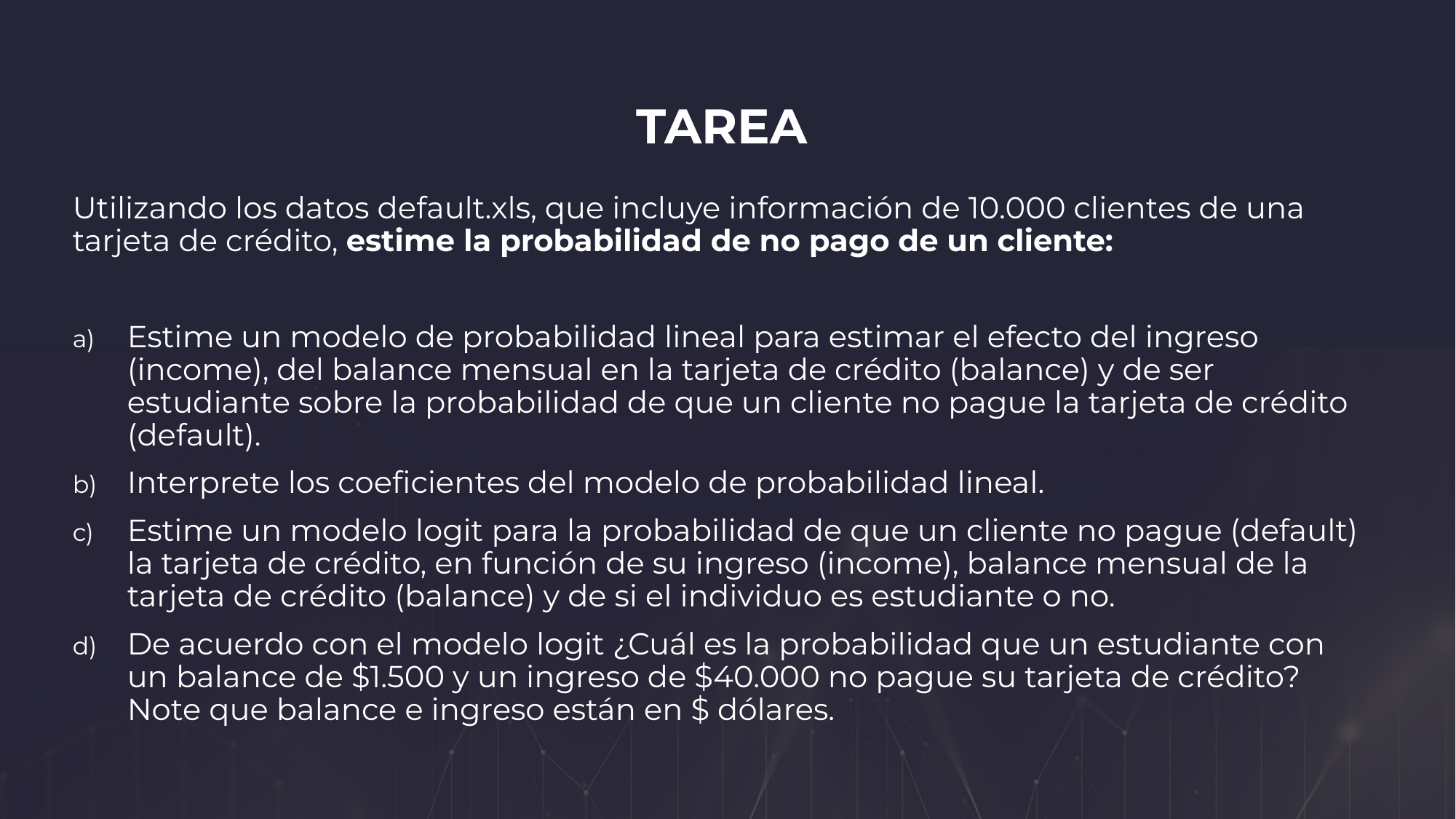

TAREA
Utilizando los datos default.xls, que incluye información de 10.000 clientes de una tarjeta de crédito, estime la probabilidad de no pago de un cliente:

Estime un modelo de probabilidad lineal para estimar el efecto del ingreso (income), del balance mensual en la tarjeta de crédito (balance) y de ser estudiante sobre la probabilidad de que un cliente no pague la tarjeta de crédito (default).
Interprete los coeficientes del modelo de probabilidad lineal.
Estime un modelo logit para la probabilidad de que un cliente no pague (default) la tarjeta de crédito, en función de su ingreso (income), balance mensual de la tarjeta de crédito (balance) y de si el individuo es estudiante o no.
De acuerdo con el modelo logit ¿Cuál es la probabilidad que un estudiante con un balance de $1.500 y un ingreso de $40.000 no pague su tarjeta de crédito? Note que balance e ingreso están en $ dólares.